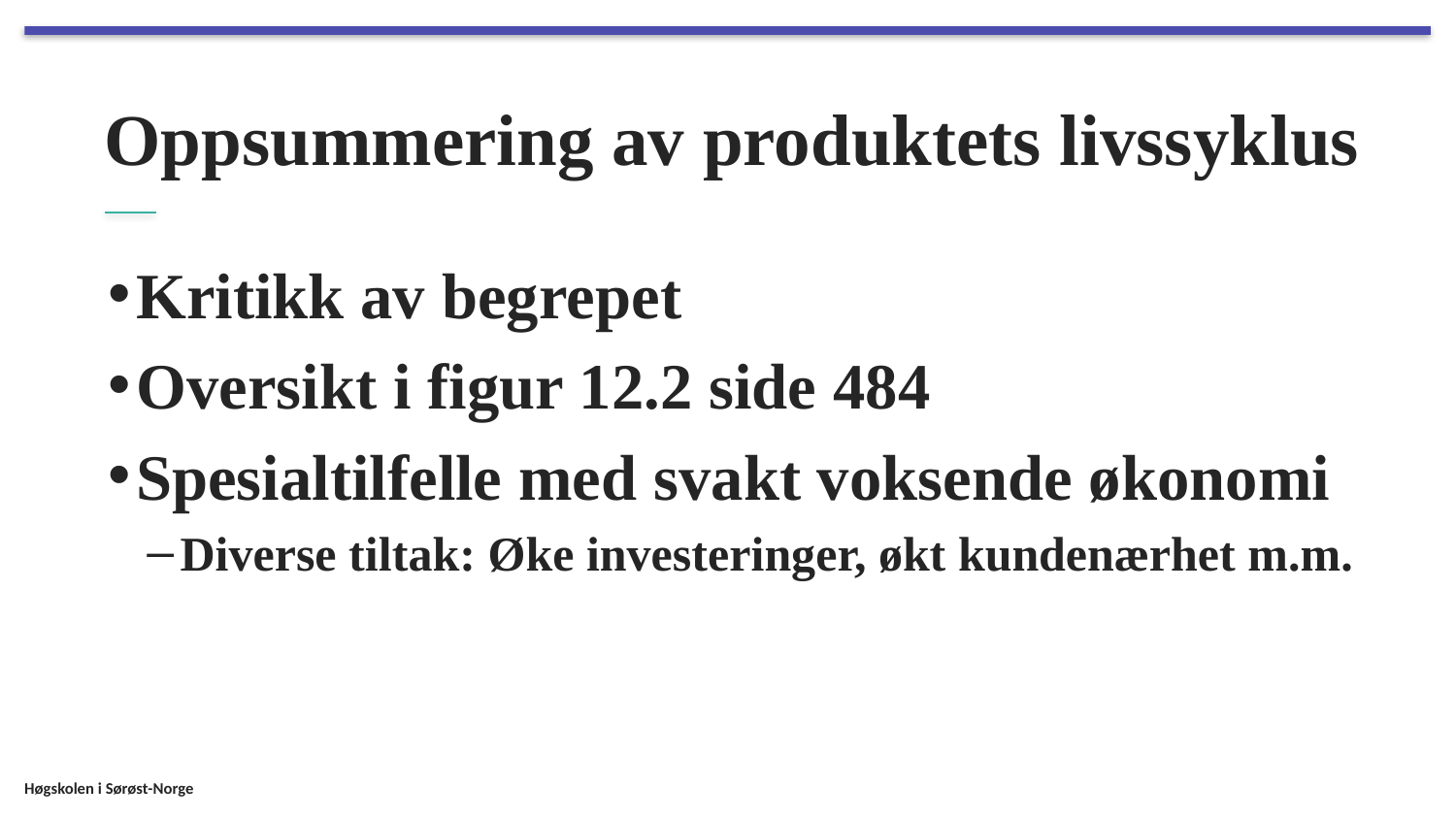

# Oppsummering av produktets livssyklus
Kritikk av begrepet
Oversikt i figur 12.2 side 484
Spesialtilfelle med svakt voksende økonomi
Diverse tiltak: Øke investeringer, økt kundenærhet m.m.